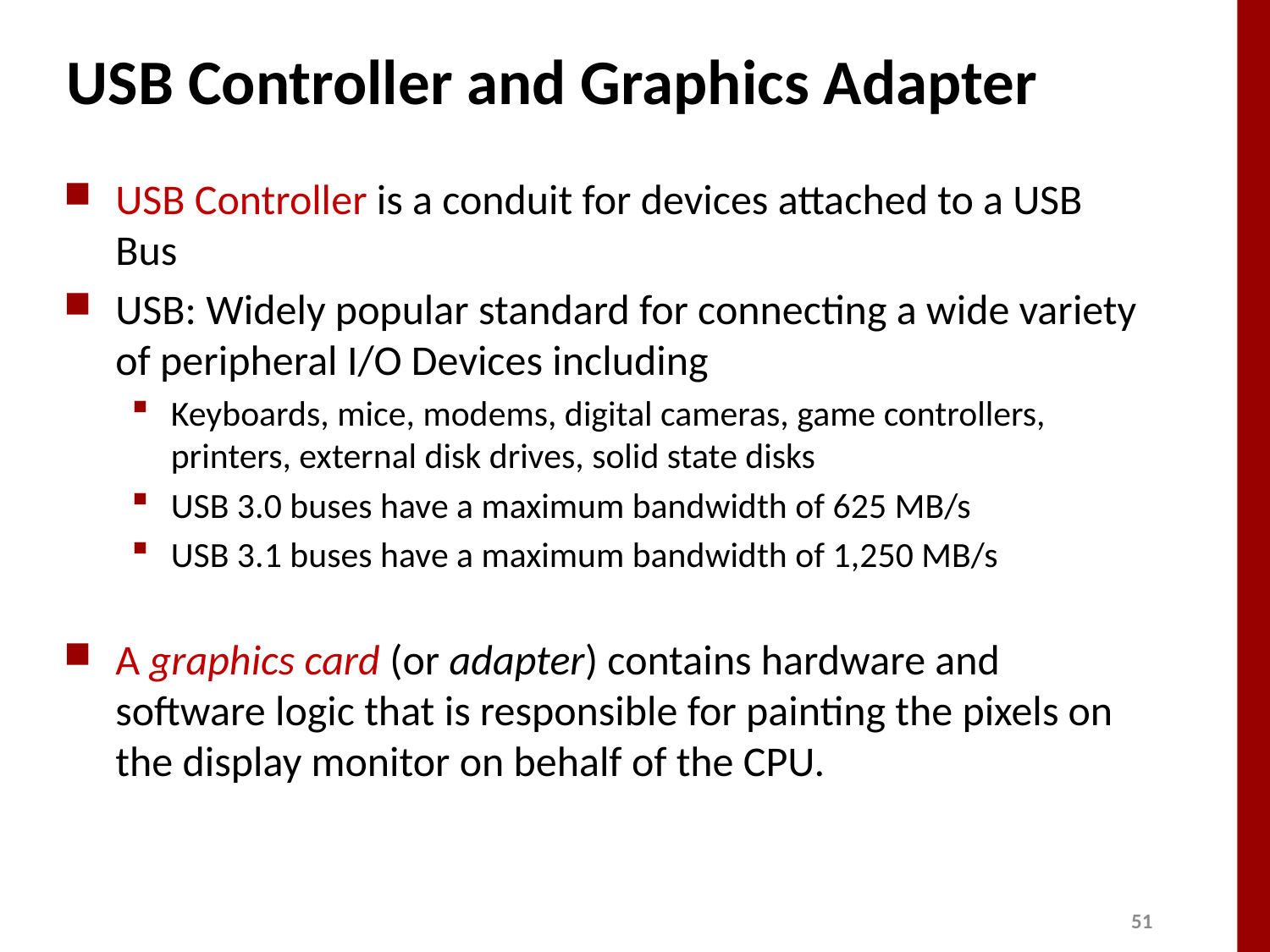

# USB Controller and Graphics Adapter
USB Controller is a conduit for devices attached to a USB Bus
USB: Widely popular standard for connecting a wide variety of peripheral I/O Devices including
Keyboards, mice, modems, digital cameras, game controllers, printers, external disk drives, solid state disks
USB 3.0 buses have a maximum bandwidth of 625 MB/s
USB 3.1 buses have a maximum bandwidth of 1,250 MB/s

A graphics card (or adapter) contains hardware and software logic that is responsible for painting the pixels on the display monitor on behalf of the CPU.